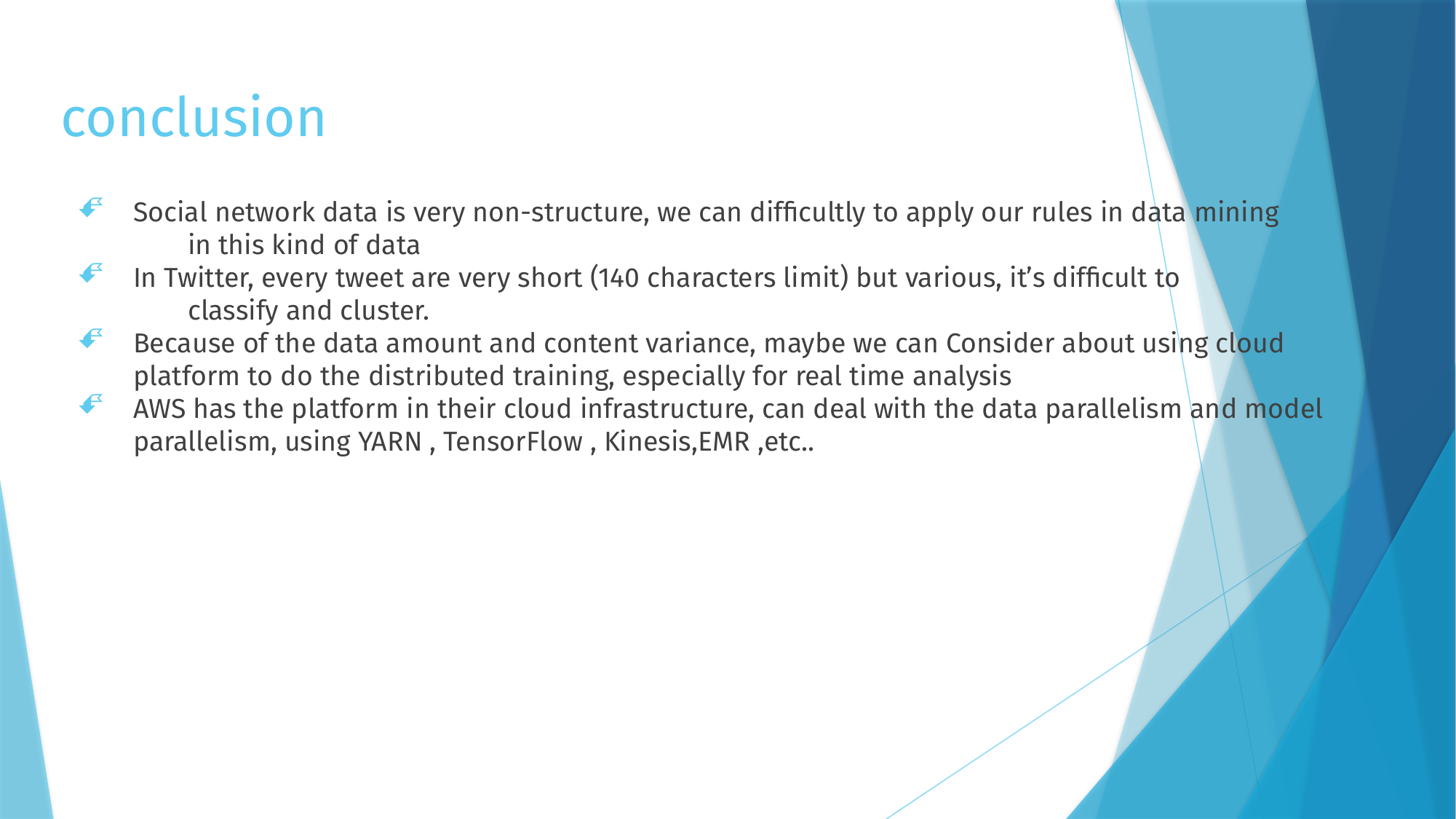

# conclusion
Social network data is very non-structure, we can difficultly to apply our rules in data mining
	in this kind of data
In Twitter, every tweet are very short (140 characters limit) but various, it’s difficult to
	classify and cluster.
Because of the data amount and content variance, maybe we can Consider about using cloud platform to do the distributed training, especially for real time analysis
AWS has the platform in their cloud infrastructure, can deal with the data parallelism and model parallelism, using YARN , TensorFlow , Kinesis,EMR ,etc..